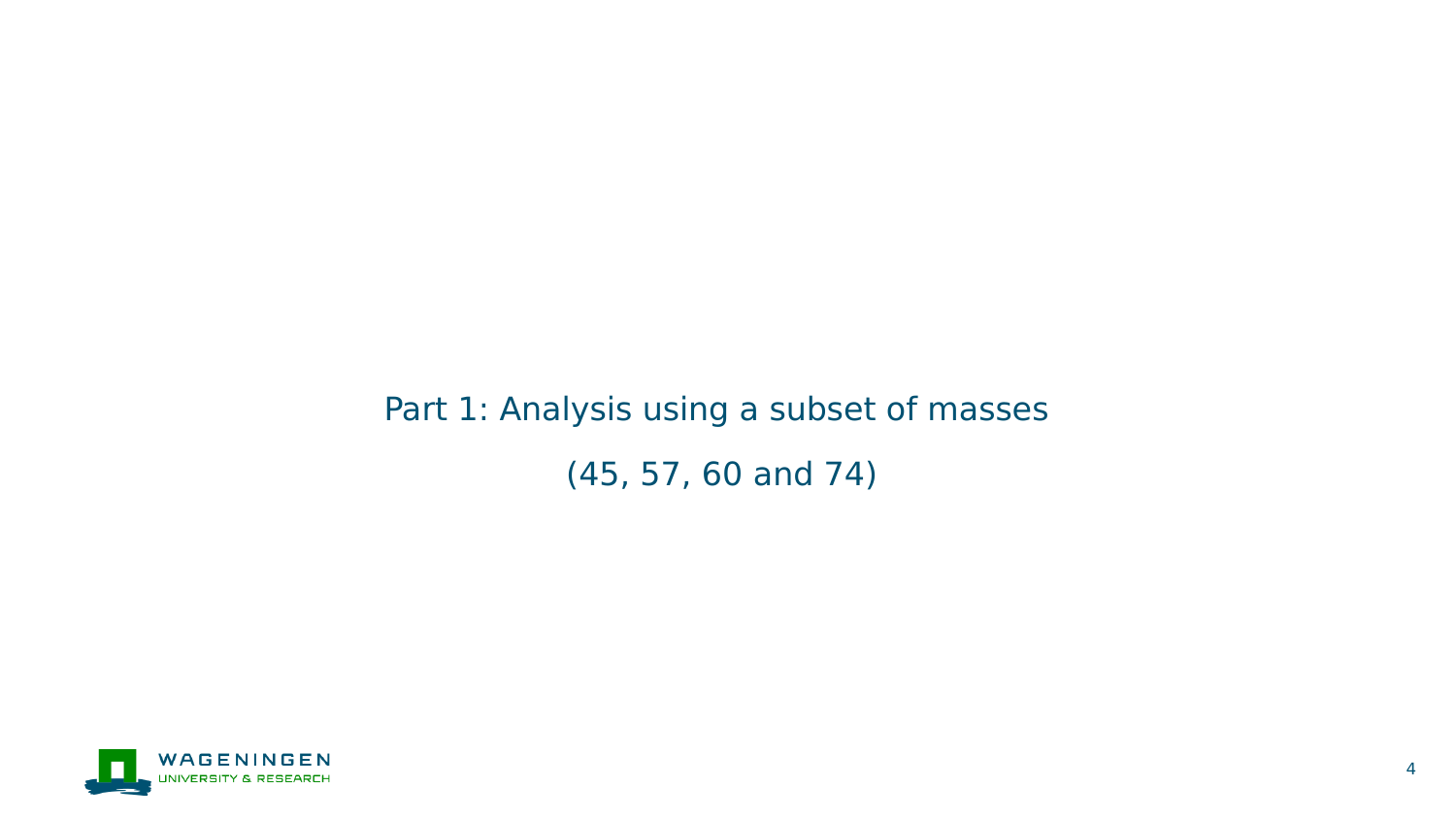

# Part 1: Analysis using a subset of masses (45, 57, 60 and 74)
4